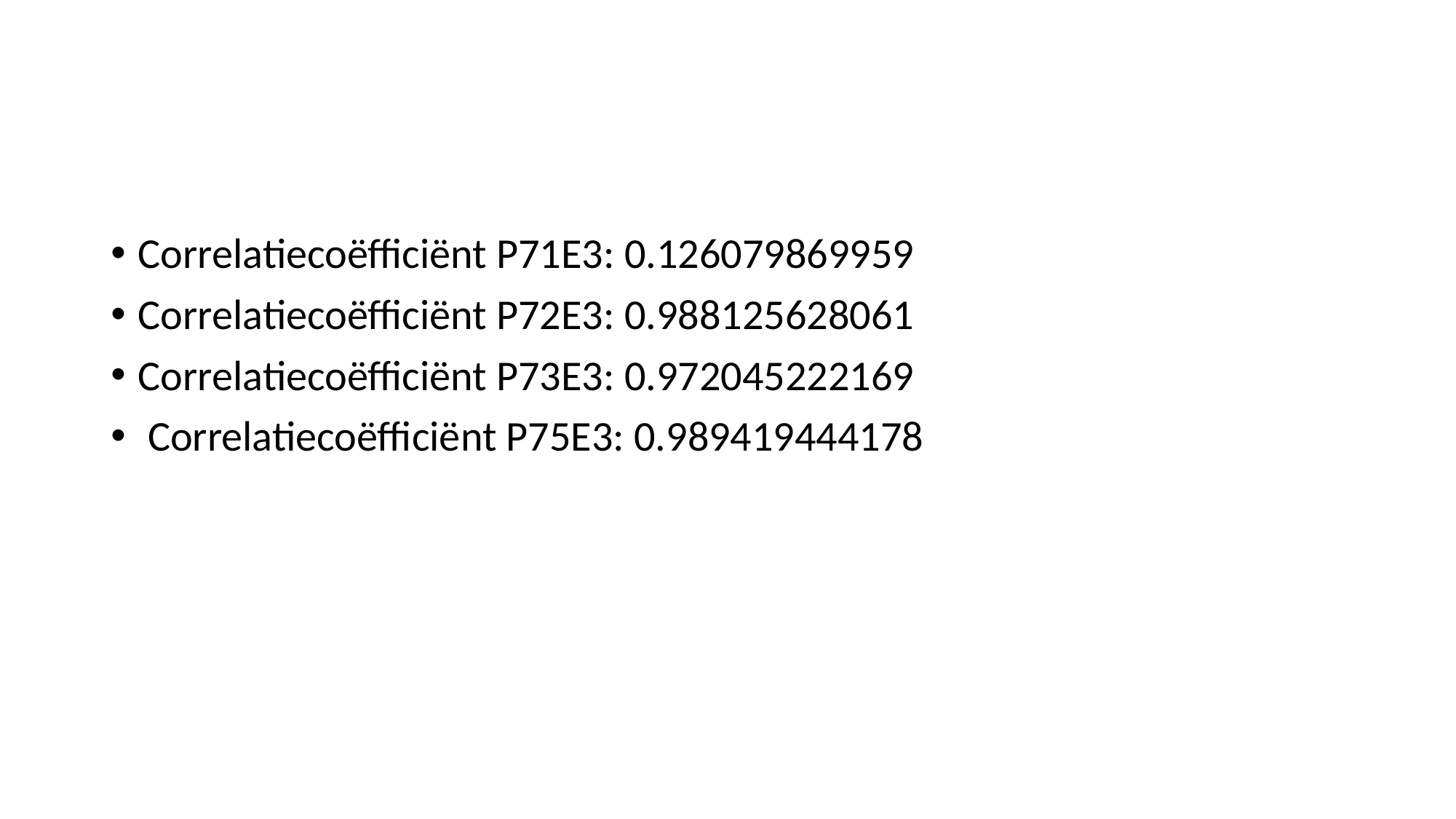

#
Correlatiecoëfficiënt P71E3: 0.126079869959
Correlatiecoëfficiënt P72E3: 0.988125628061
Correlatiecoëfficiënt P73E3: 0.972045222169
 Correlatiecoëfficiënt P75E3: 0.989419444178